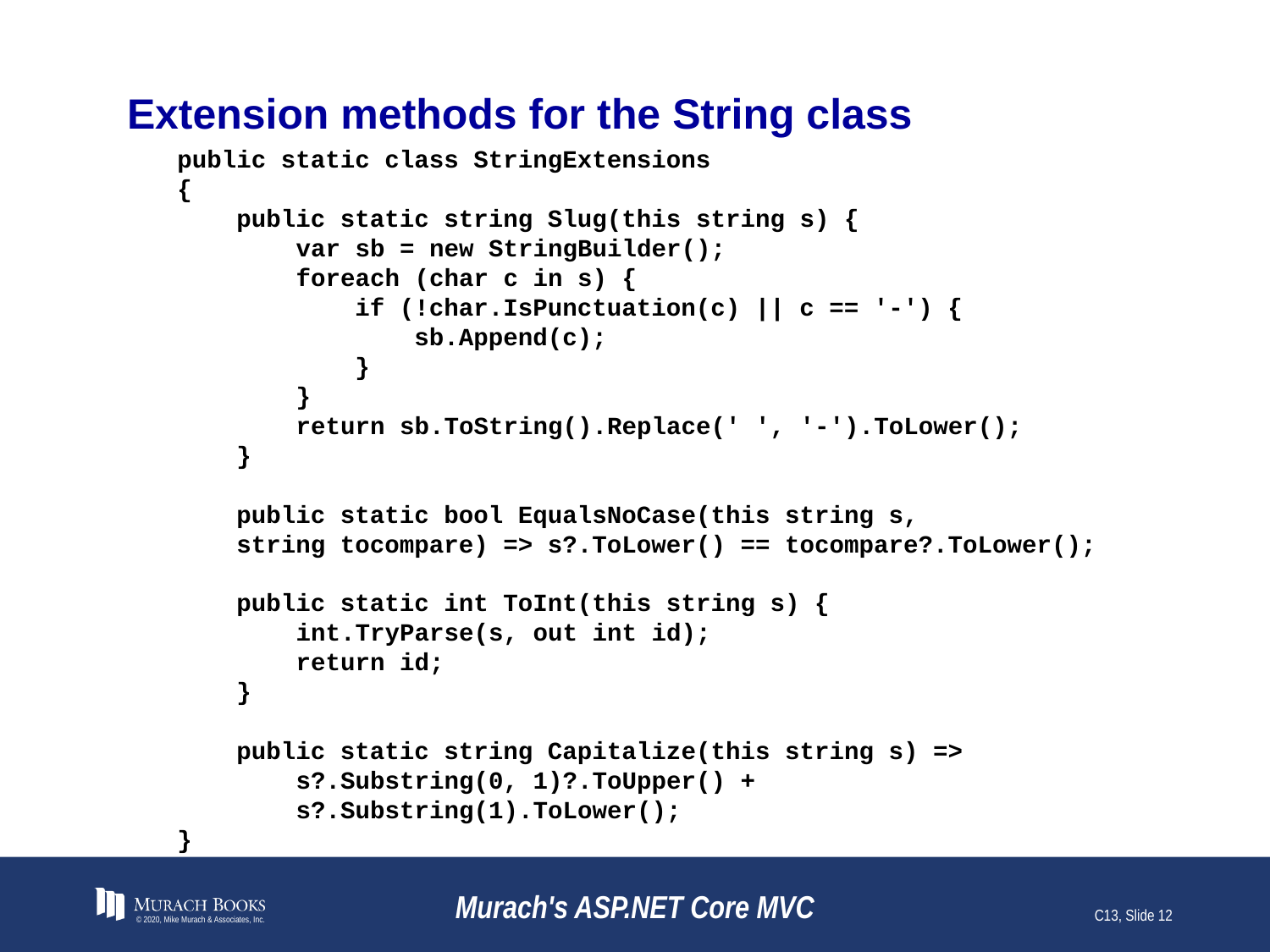

# Extension methods for the String class
public static class StringExtensions
{
    public static string Slug(this string s) {
        var sb = new StringBuilder();
        foreach (char c in s) {
            if (!char.IsPunctuation(c) || c == '-') {
                sb.Append(c);
            }
        }
        return sb.ToString().Replace(' ', '-').ToLower();
    }

    public static bool EqualsNoCase(this string s,
    string tocompare) => s?.ToLower() == tocompare?.ToLower();

    public static int ToInt(this string s) {
        int.TryParse(s, out int id);
        return id;
    }

    public static string Capitalize(this string s) =>
        s?.Substring(0, 1)?.ToUpper() +
        s?.Substring(1).ToLower();
}

© 2020, Mike Murach & Associates, Inc.
Murach's ASP.NET Core MVC

C13, Slide 12